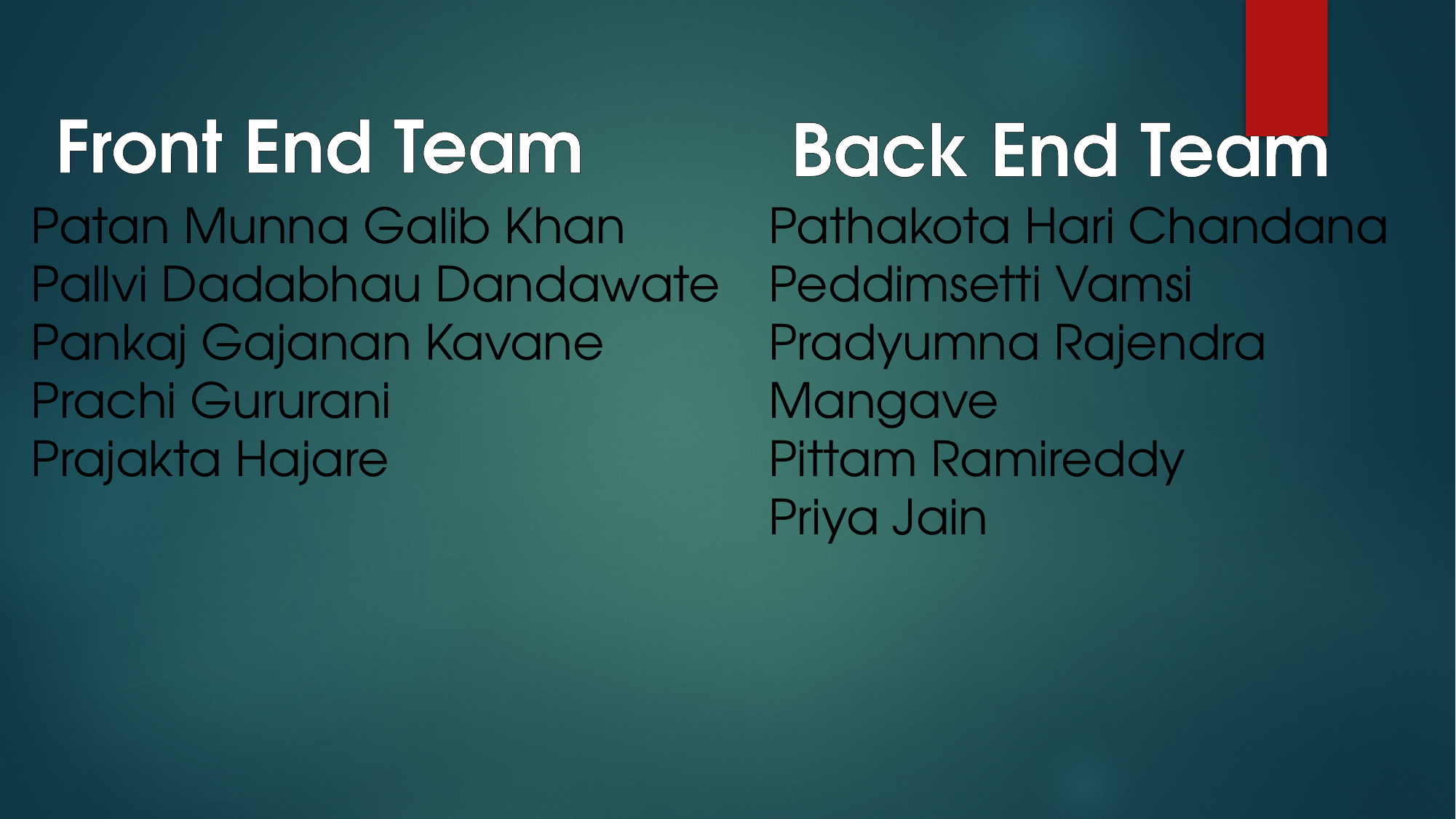

Front End Team
Back End Team
Patan Munna Galib Khan
Pallvi Dadabhau Dandawate
Pankaj Gajanan Kavane
Prachi Gururani
Prajakta Hajare

Pathakota Hari Chandana
Peddimsetti Vamsi
Pradyumna Rajendra Mangave
Pittam Ramireddy
Priya Jain